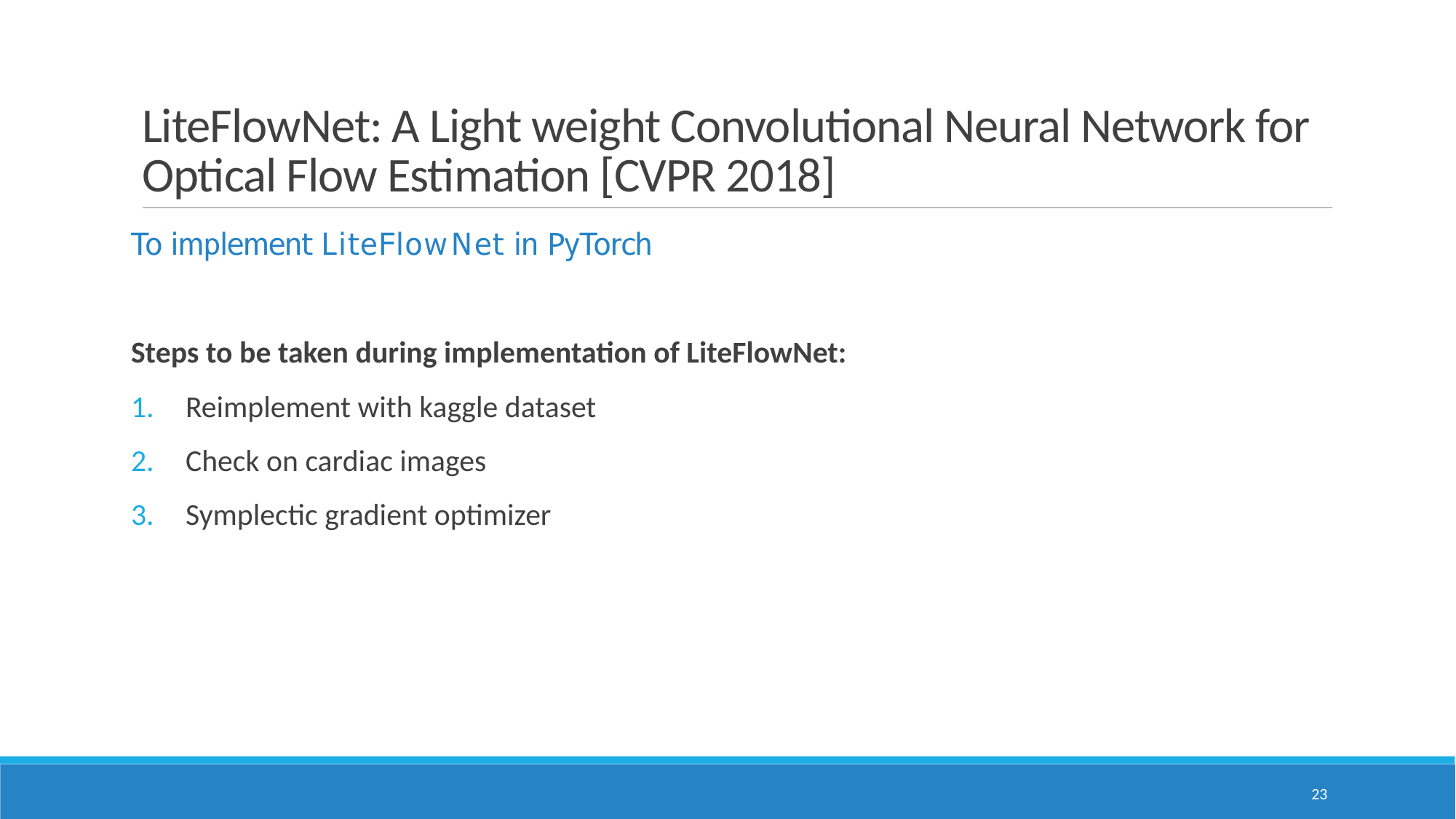

# LiteFlowNet: A Light weight Convolutional Neural Network for Optical Flow Estimation [CVPR 2018]
To implement LiteFlowNet in PyTorch

Steps to be taken during implementation of LiteFlowNet:
Reimplement with kaggle dataset
Check on cardiac images
Symplectic gradient optimizer
23